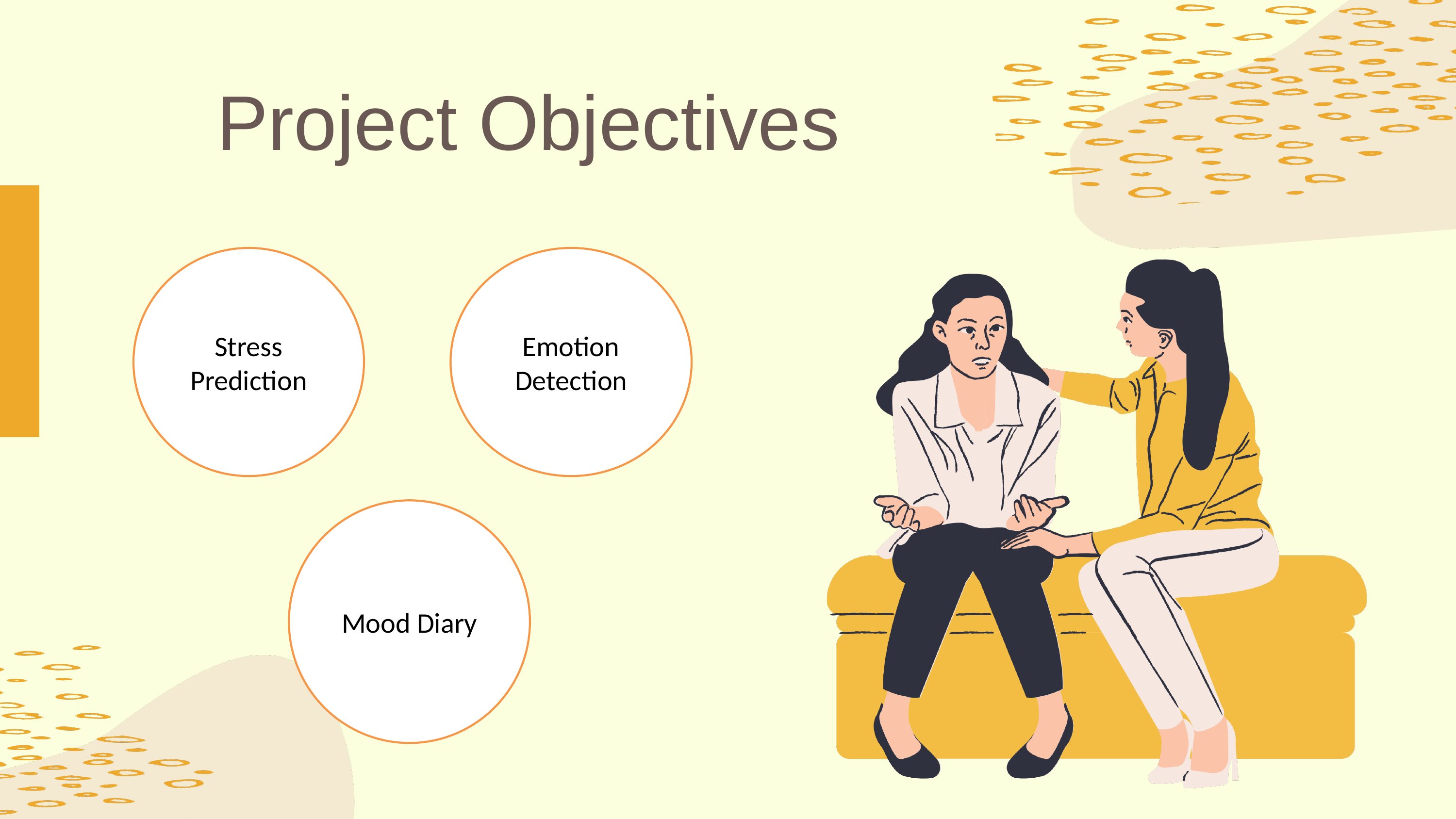

Project Objectives

Stress Prediction
Emotion Detection

Mood Diary